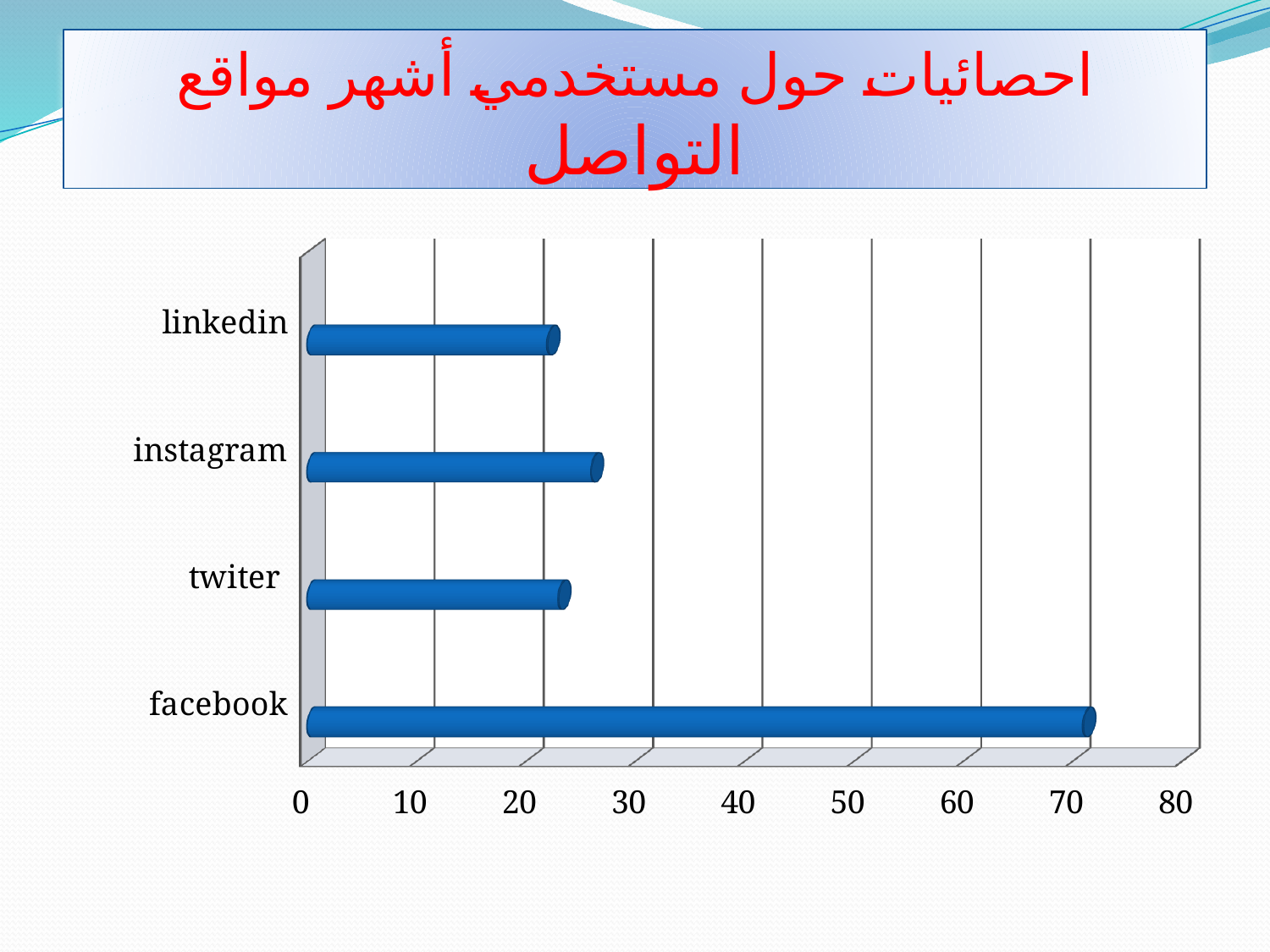

# احصائيات حول مستخدمي أشهر مواقع التواصل

[unsupported chart]